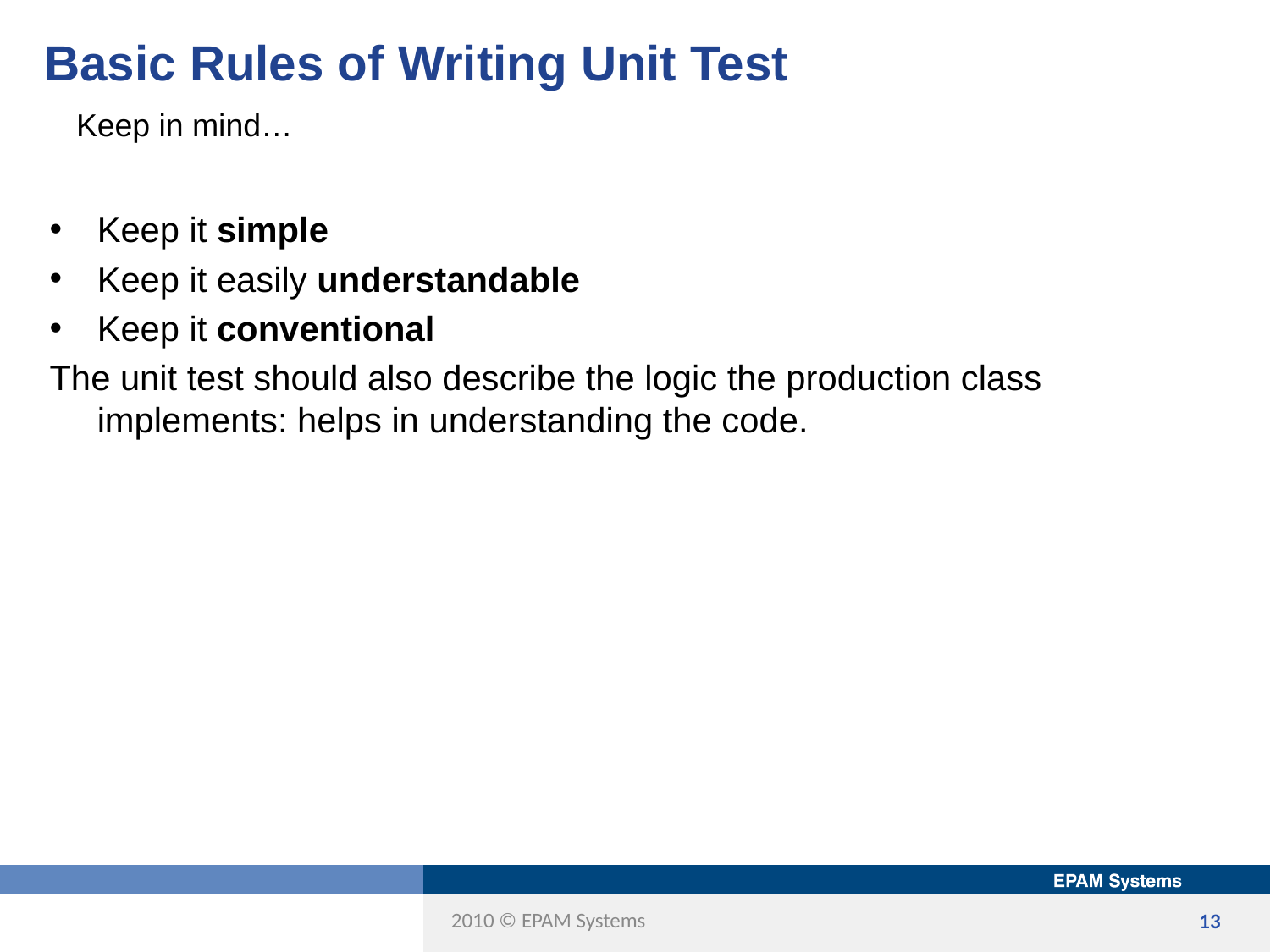

# Basic Rules of Writing Unit Test
Keep in mind…
Keep it simple
Keep it easily understandable
Keep it conventional
The unit test should also describe the logic the production class implements: helps in understanding the code.